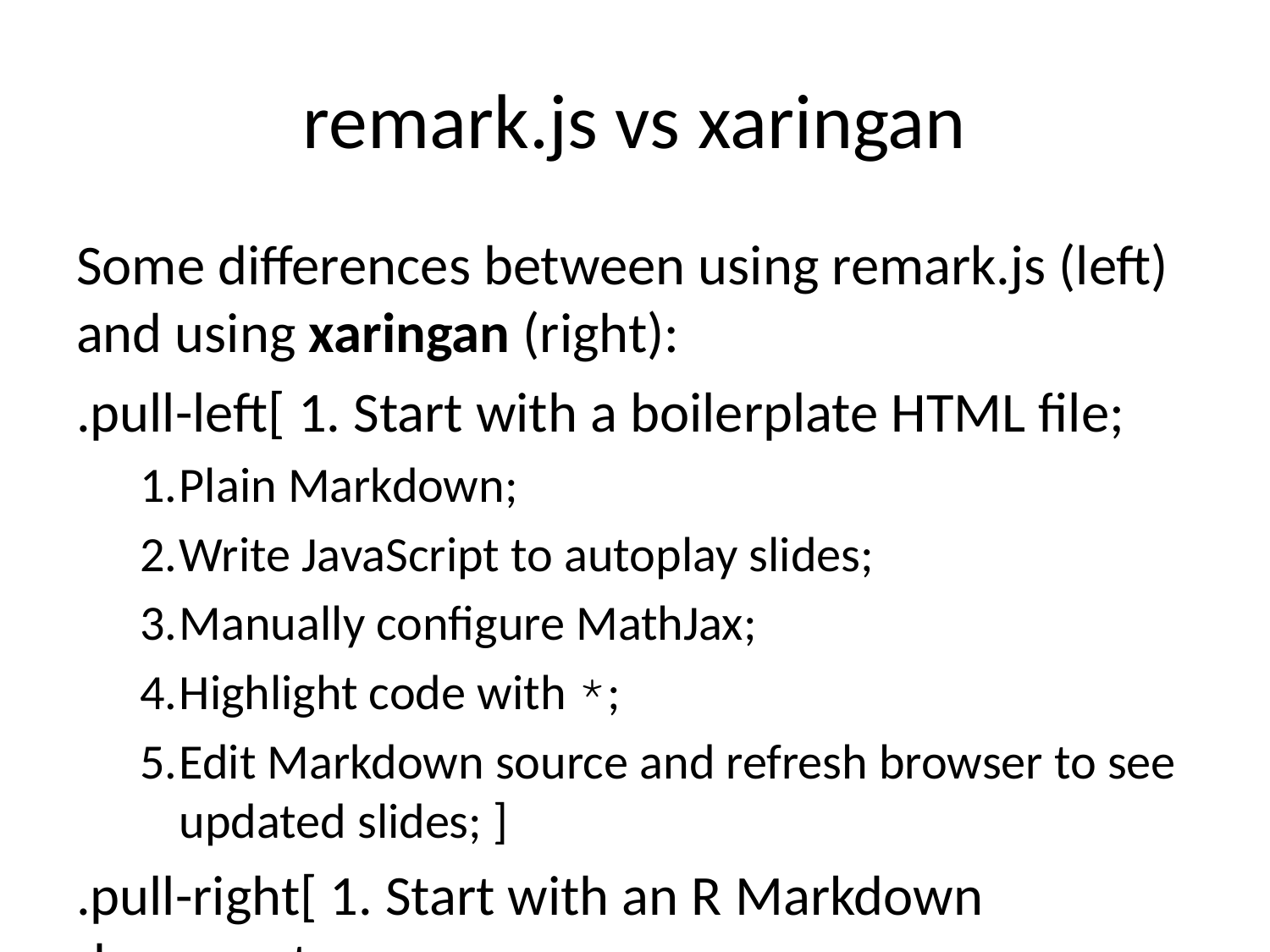

# remark.js vs xaringan
Some differences between using remark.js (left) and using xaringan (right):
.pull-left[ 1. Start with a boilerplate HTML file;
Plain Markdown;
Write JavaScript to autoplay slides;
Manually configure MathJax;
Highlight code with *;
Edit Markdown source and refresh browser to see updated slides; ]
.pull-right[ 1. Start with an R Markdown document;
R Markdown (can embed R/other code chunks);
Provide an option autoplay;
MathJax just works;*
Highlight code with {{}};
The RStudio addin “Infinite Moon Reader” automatically refreshes slides on changes; ]
.footnote[[*] Not really. See next page.]